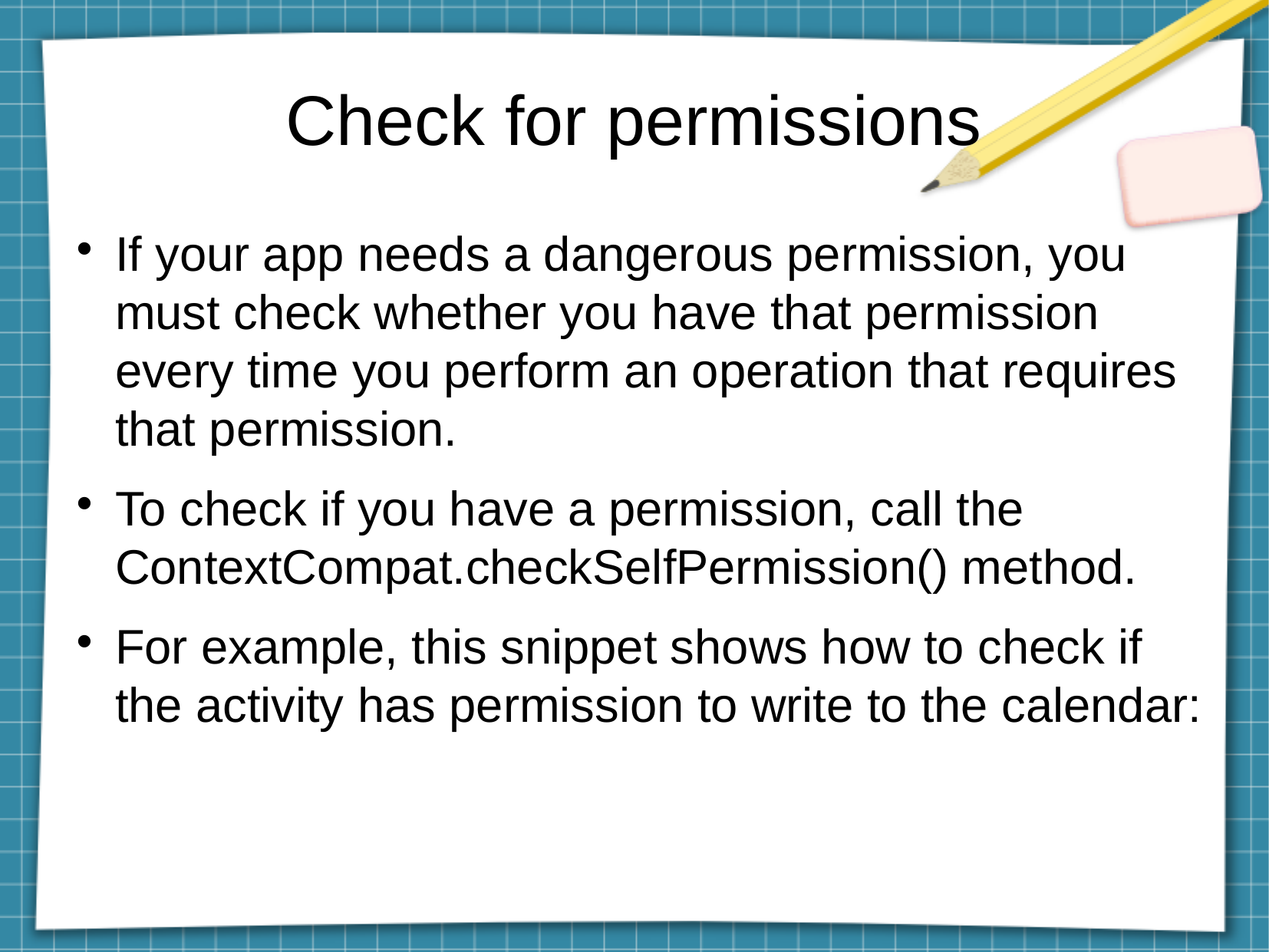

Check for permissions
If your app needs a dangerous permission, you must check whether you have that permission every time you perform an operation that requires that permission.
To check if you have a permission, call the ContextCompat.checkSelfPermission() method.
For example, this snippet shows how to check if the activity has permission to write to the calendar: